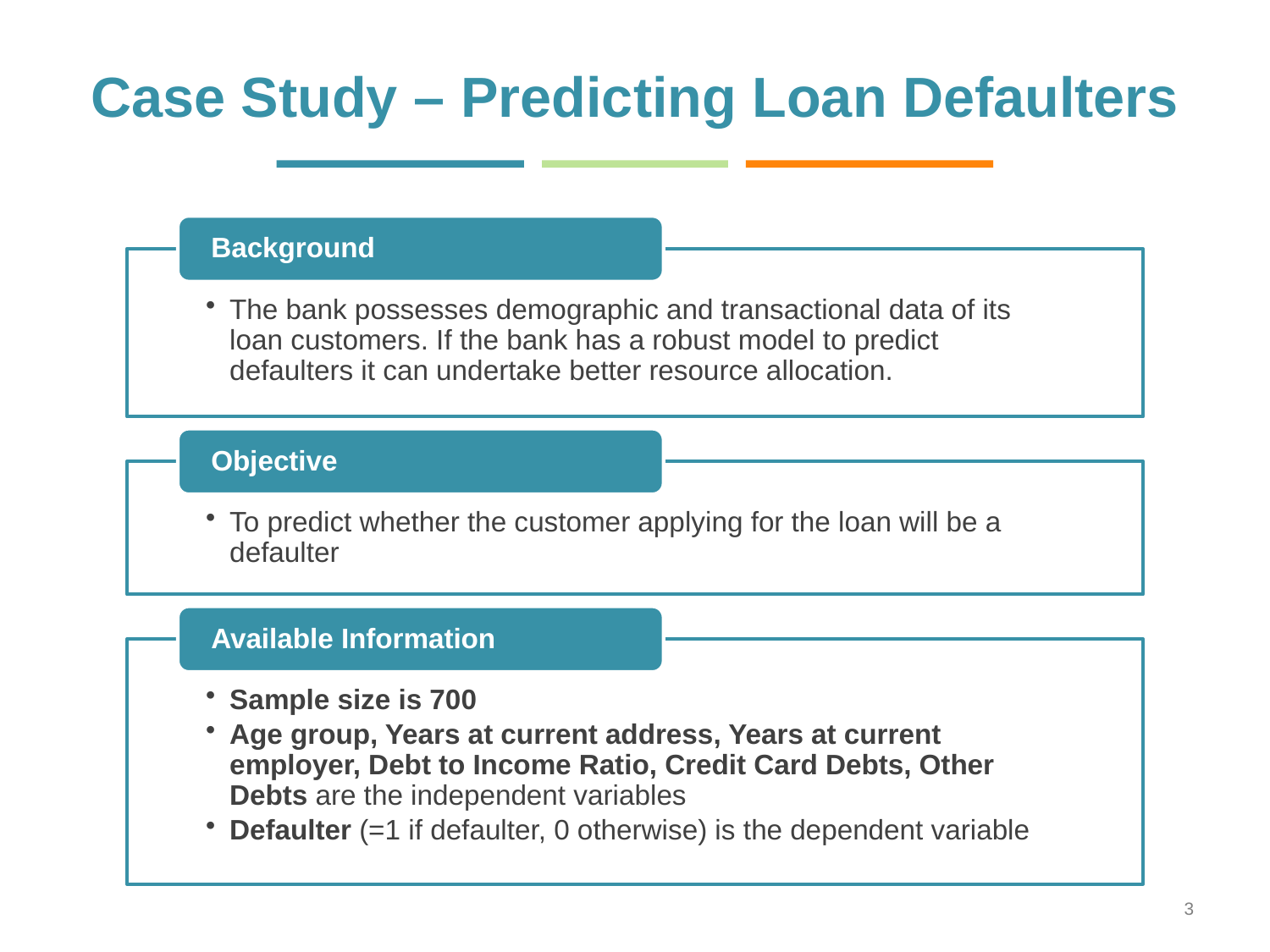

# Case Study – Predicting Loan Defaulters

The bank possesses demographic and transactional data of its loan customers. If the bank has a robust model to predict defaulters it can undertake better resource allocation.
Background
To predict whether the customer applying for the loan will be a defaulter
Objective
Sample size is 700
Age group, Years at current address, Years at current employer, Debt to Income Ratio, Credit Card Debts, Other Debts are the independent variables
Defaulter (=1 if defaulter, 0 otherwise) is the dependent variable
Available Information
3